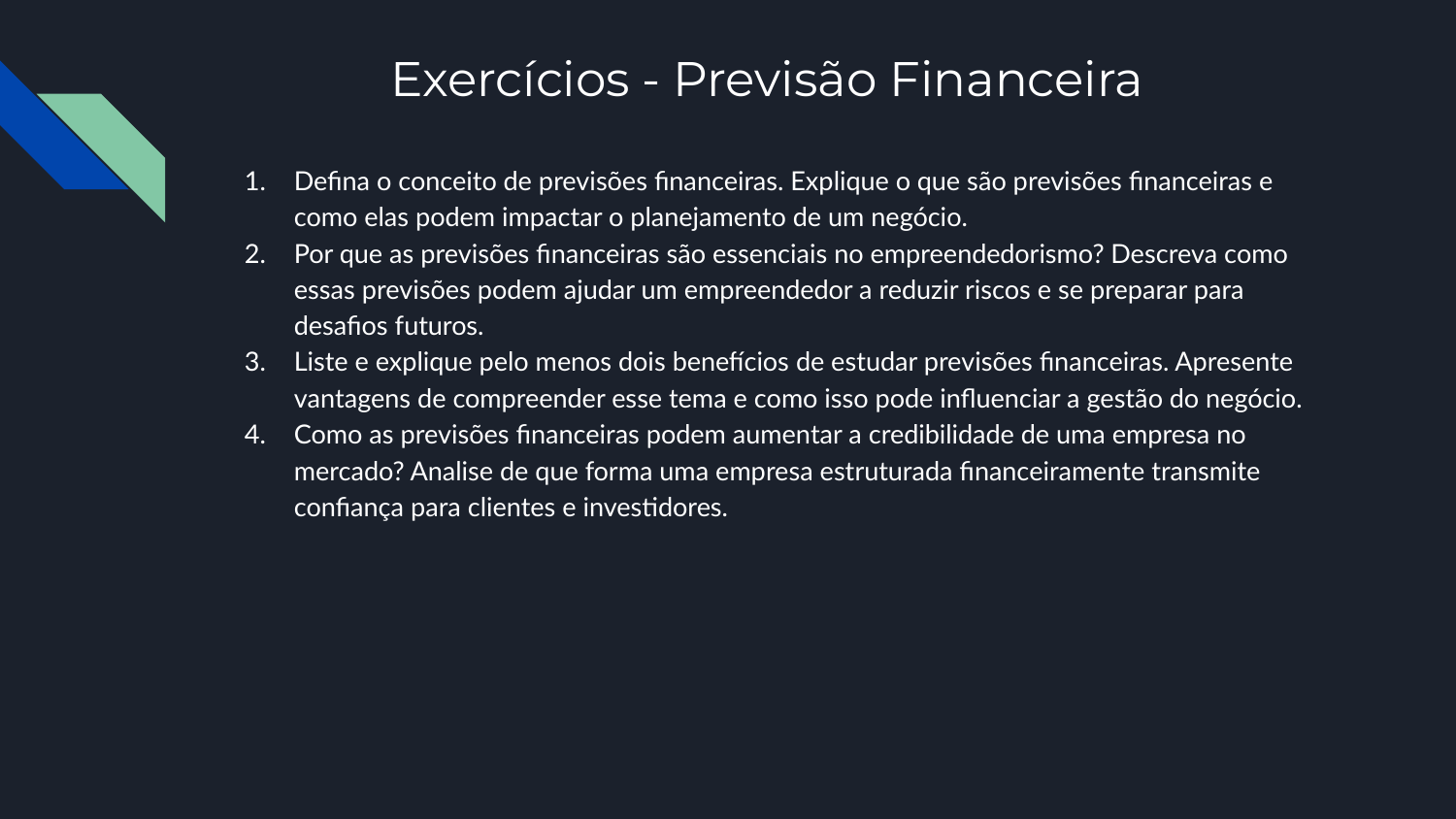

# Exercícios - Previsão Financeira
Defina o conceito de previsões financeiras. Explique o que são previsões financeiras e como elas podem impactar o planejamento de um negócio.
Por que as previsões financeiras são essenciais no empreendedorismo? Descreva como essas previsões podem ajudar um empreendedor a reduzir riscos e se preparar para desafios futuros.
Liste e explique pelo menos dois benefícios de estudar previsões financeiras. Apresente vantagens de compreender esse tema e como isso pode influenciar a gestão do negócio.
Como as previsões financeiras podem aumentar a credibilidade de uma empresa no mercado? Analise de que forma uma empresa estruturada financeiramente transmite confiança para clientes e investidores.